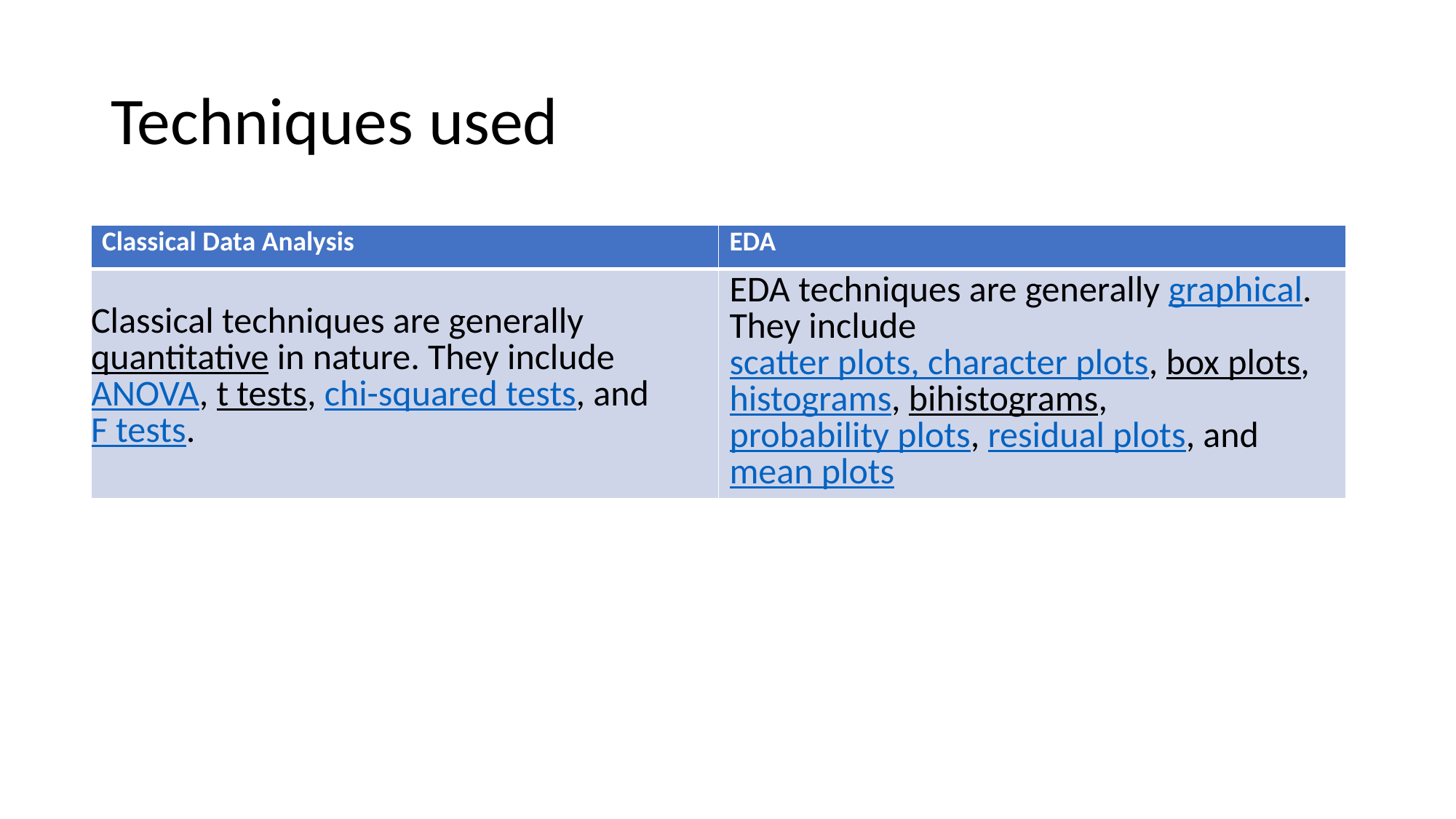

# Techniques used
| Classical Data Analysis | EDA |
| --- | --- |
| Classical techniques are generally quantitative in nature. They include ANOVA, t tests, chi-squared tests, and F tests. | EDA techniques are generally graphical. They include scatter plots, character plots, box plots, histograms, bihistograms, probability plots, residual plots, and mean plots |